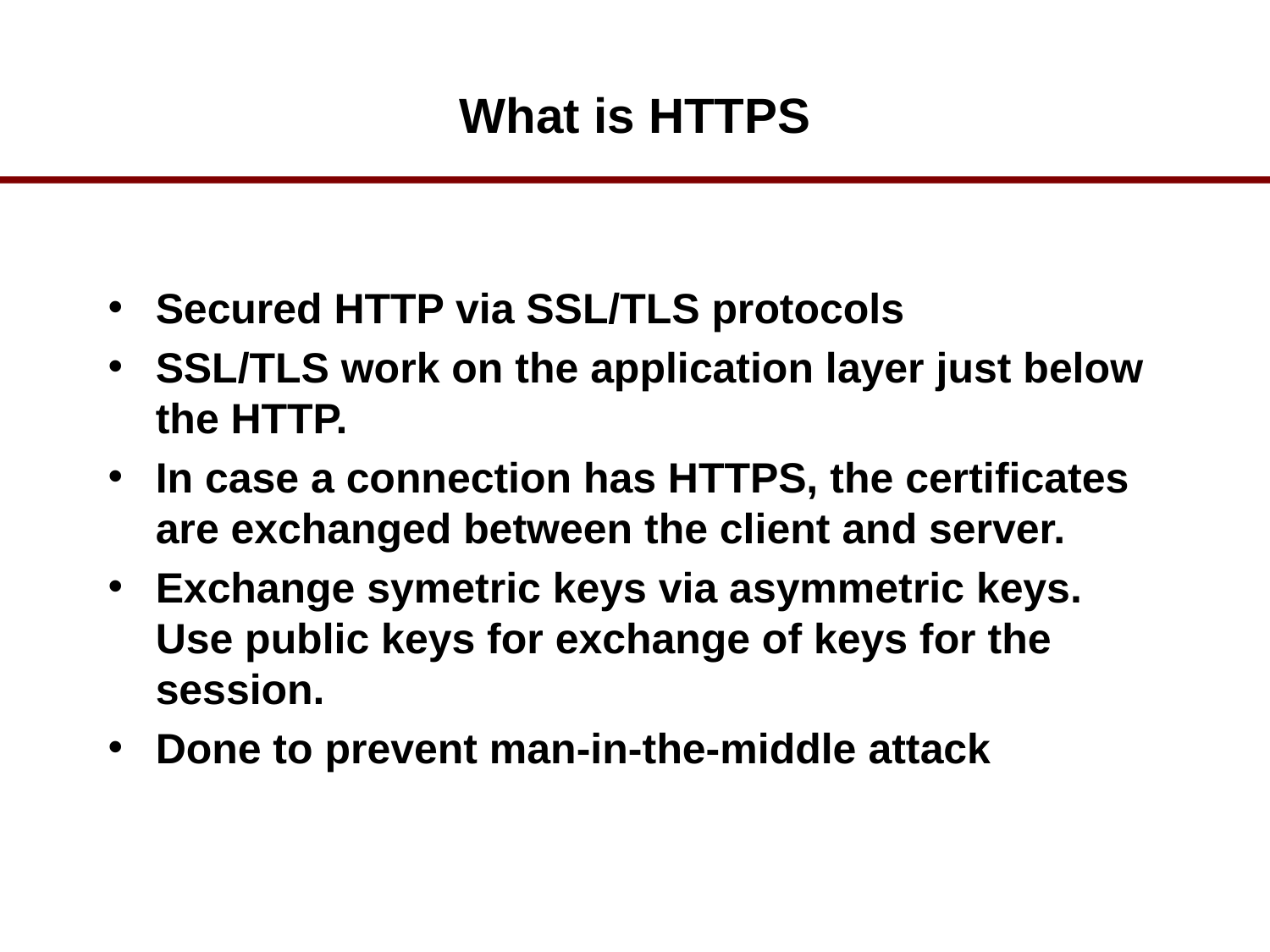

# What is HTTPS
Secured HTTP via SSL/TLS protocols
SSL/TLS work on the application layer just below the HTTP.
In case a connection has HTTPS, the certificates are exchanged between the client and server.
Exchange symetric keys via asymmetric keys. Use public keys for exchange of keys for the session.
Done to prevent man-in-the-middle attack